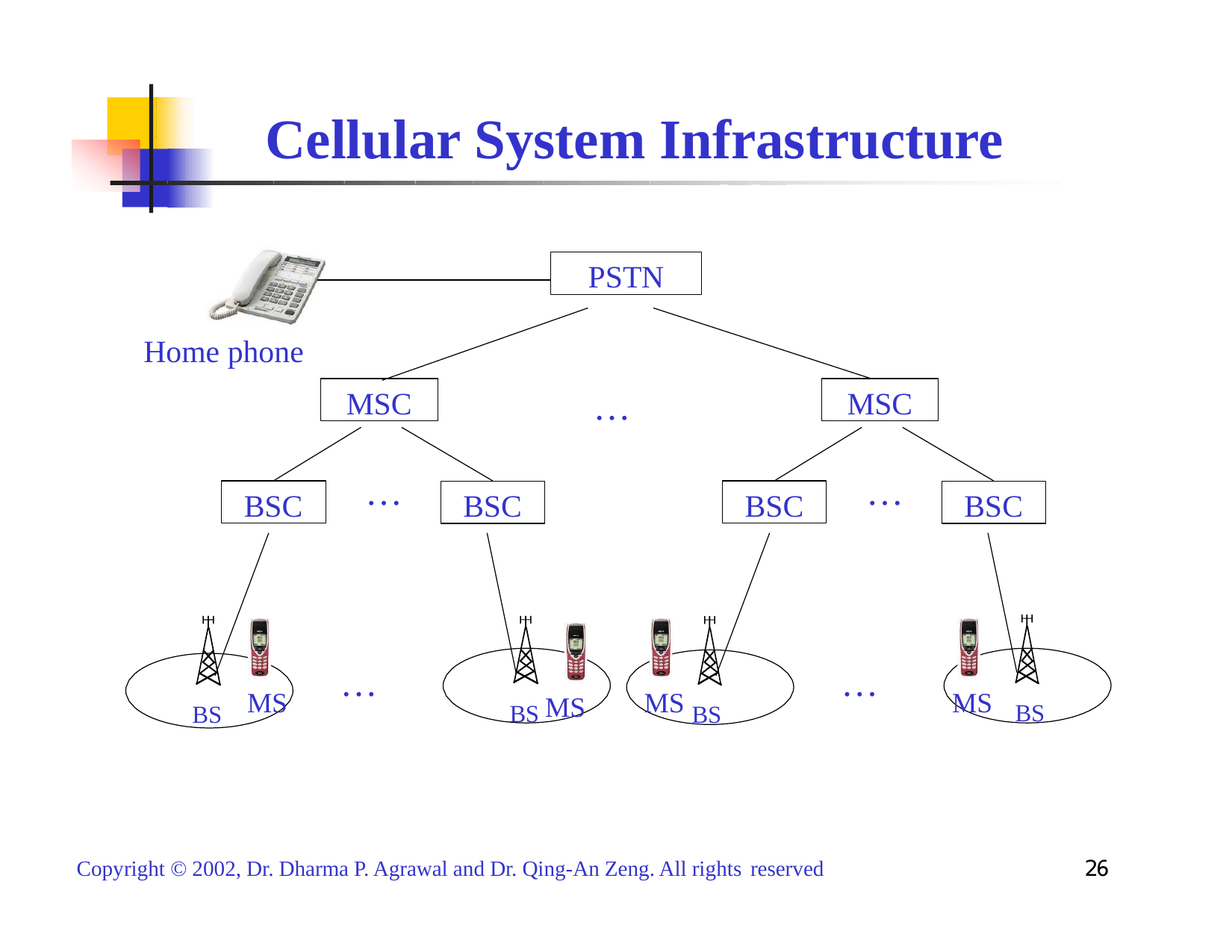

# Cellular System Infrastructure

PSTN

Home phone
MSC
MSC
…

…
…
BSC
BSC
BSC
BSC

…
…
BS	MS
MS BS
MS	BS
BS MS
26
Copyright © 2002, Dr. Dharma P. Agrawal and Dr. Qing-An Zeng. All rights reserved